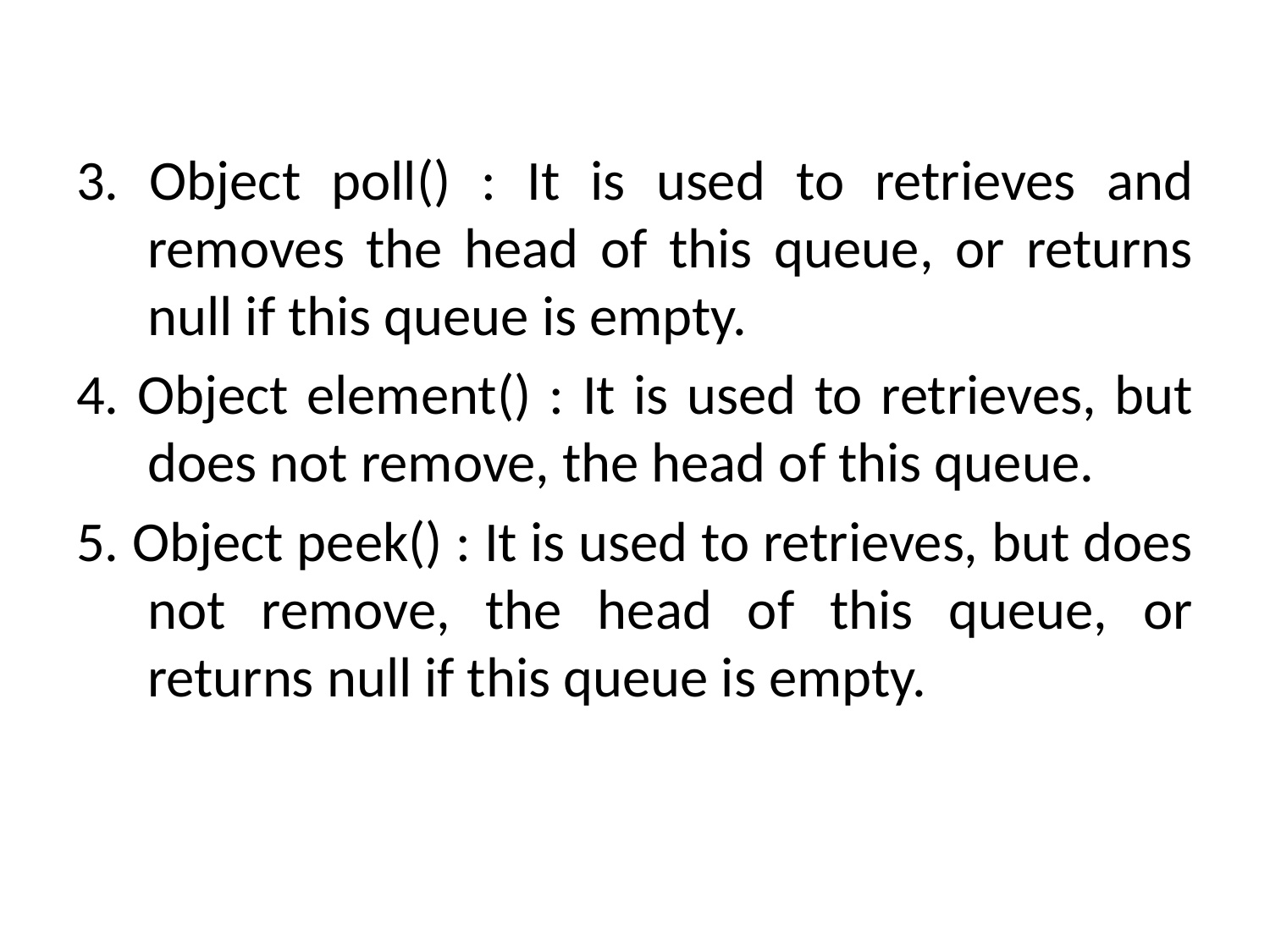

3. Object poll() : It is used to retrieves and removes the head of this queue, or returns null if this queue is empty.
4. Object element() : It is used to retrieves, but does not remove, the head of this queue.
5. Object peek() : It is used to retrieves, but does not remove, the head of this queue, or returns null if this queue is empty.